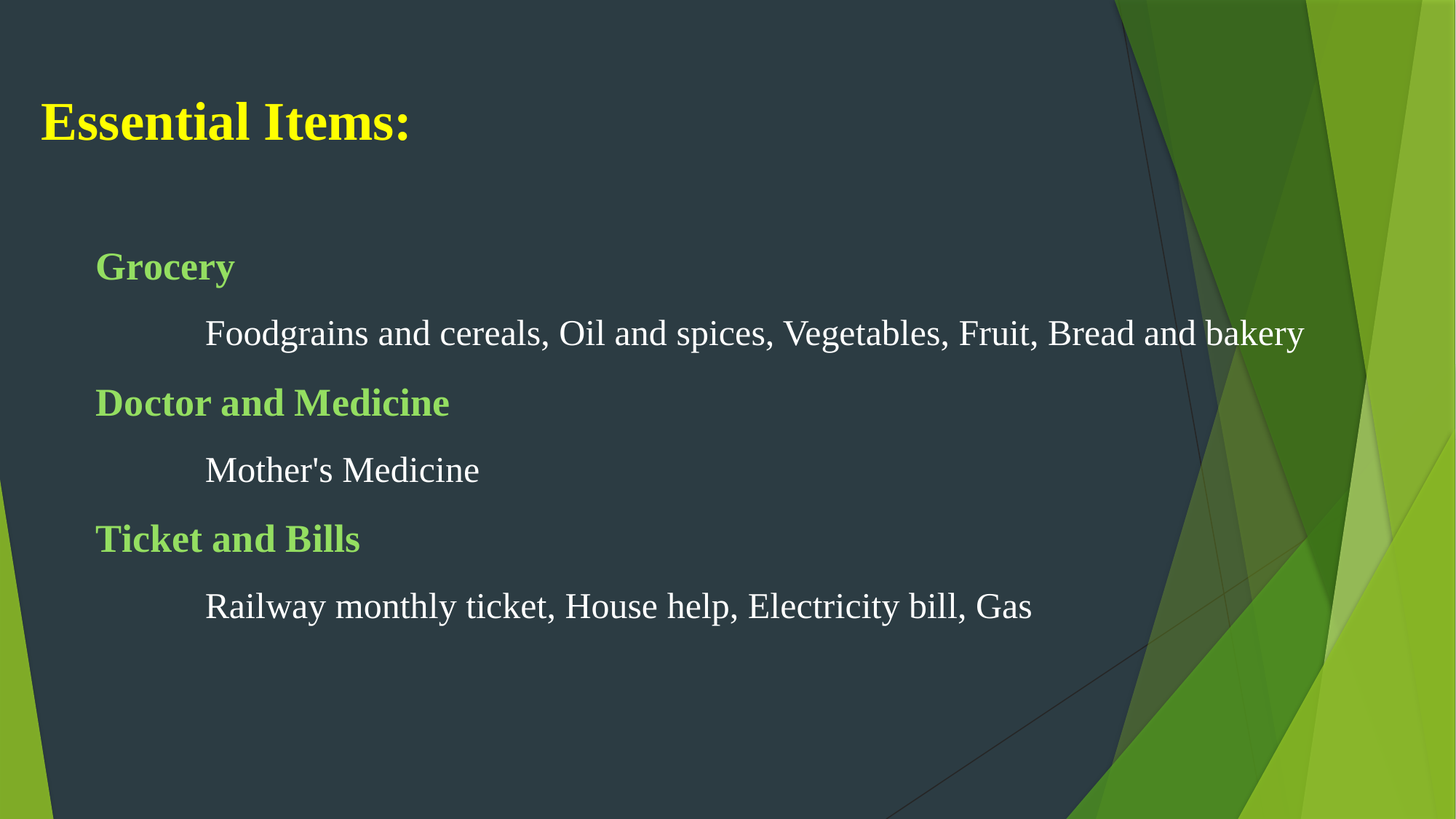

Essential Items:

Grocery
	Foodgrains and cereals, Oil and spices, Vegetables, Fruit, Bread and bakery
Doctor and Medicine
	Mother's Medicine
Ticket and Bills
	Railway monthly ticket, House help, Electricity bill, Gas